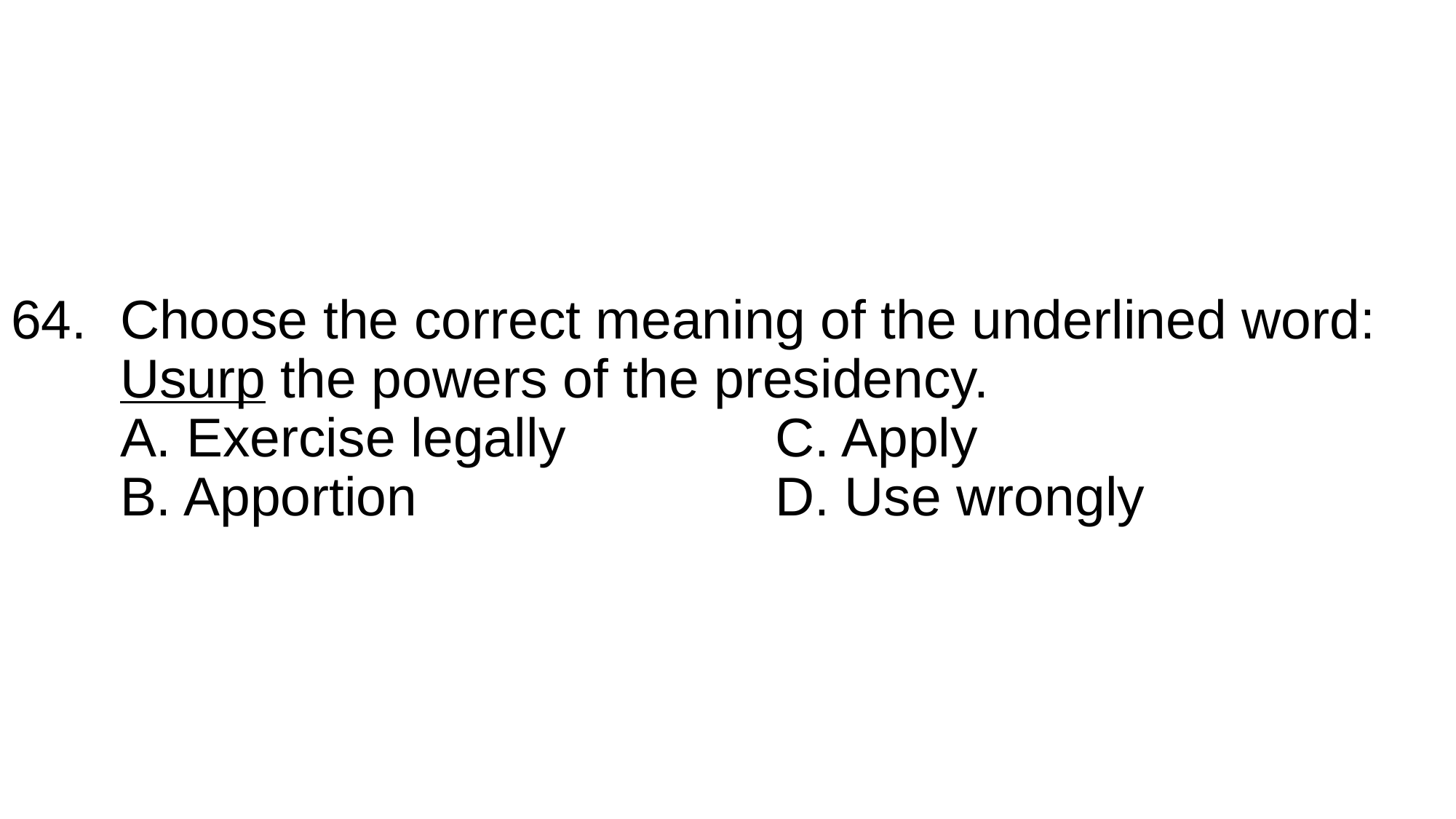

# 64.	Choose the correct meaning of the underlined word: Usurp the powers of the presidency. A. Exercise legally		C. Apply B. Apportion				D. Use wrongly